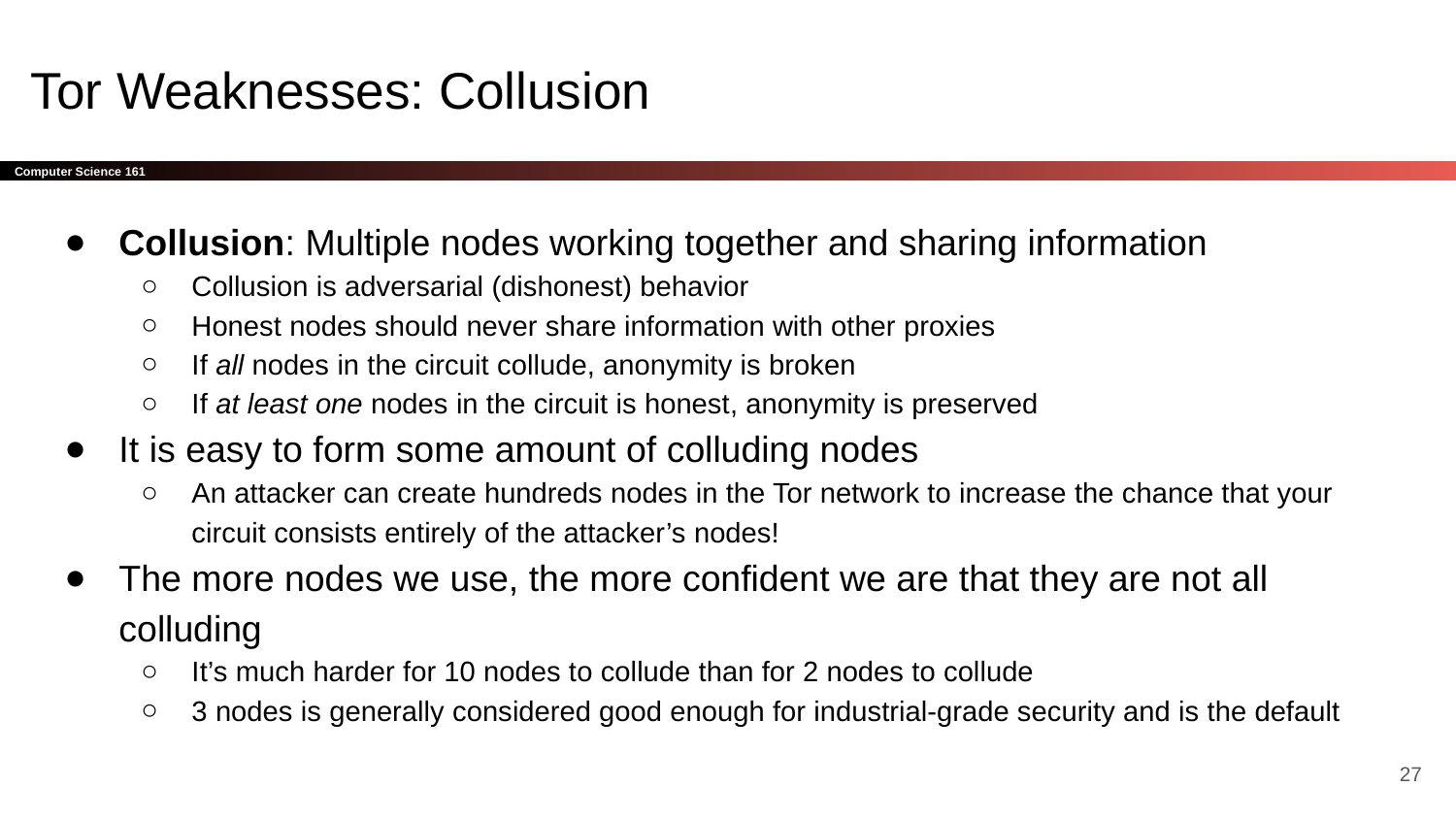

# Tor Weaknesses: Collusion
Collusion: Multiple nodes working together and sharing information
Collusion is adversarial (dishonest) behavior
Honest nodes should never share information with other proxies
If all nodes in the circuit collude, anonymity is broken
If at least one nodes in the circuit is honest, anonymity is preserved
It is easy to form some amount of colluding nodes
An attacker can create hundreds nodes in the Tor network to increase the chance that your circuit consists entirely of the attacker’s nodes!
The more nodes we use, the more confident we are that they are not all colluding
It’s much harder for 10 nodes to collude than for 2 nodes to collude
3 nodes is generally considered good enough for industrial-grade security and is the default
27